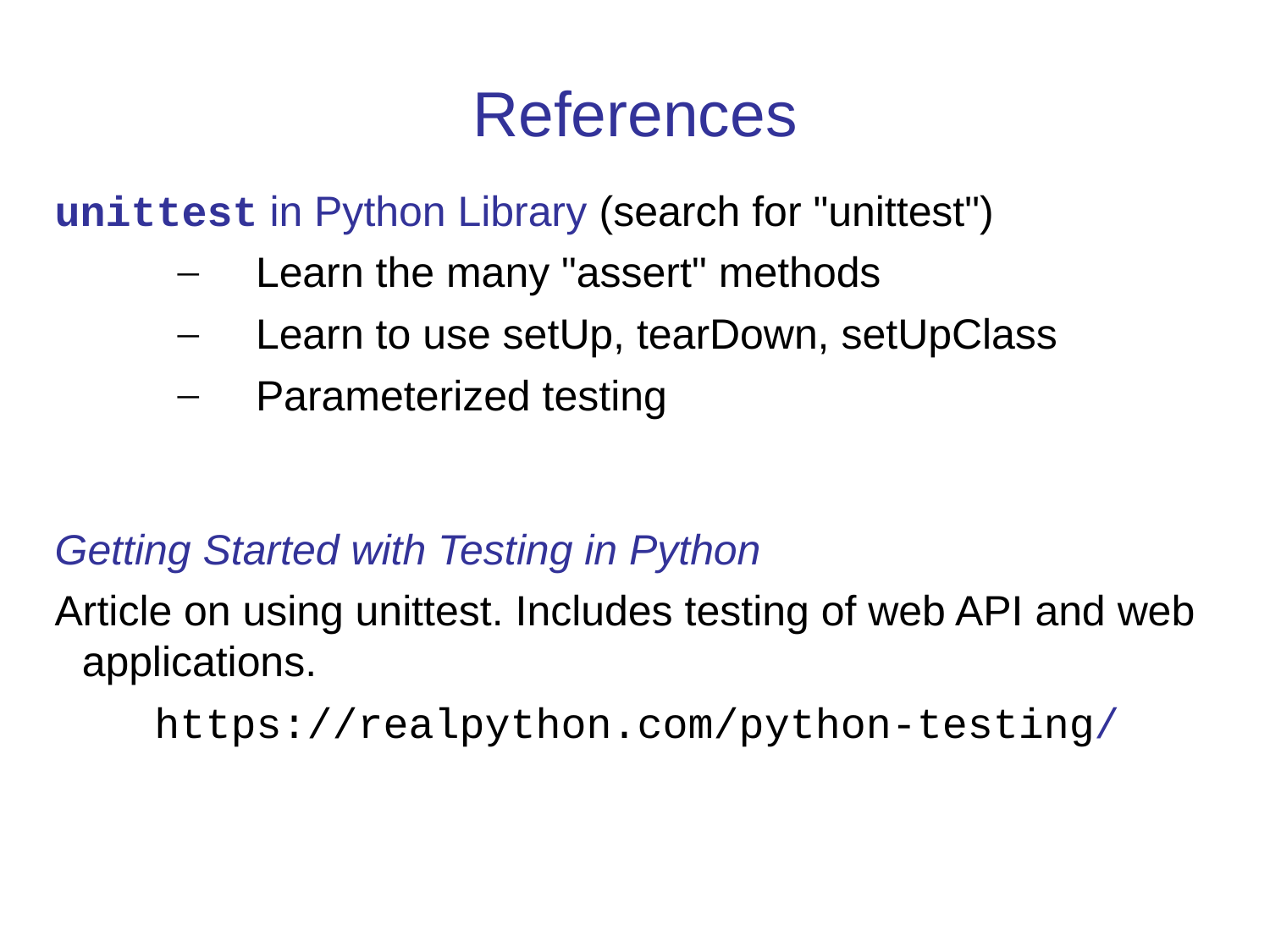

References
unittest in Python Library (search for "unittest")
Learn the many "assert" methods
Learn to use setUp, tearDown, setUpClass
Parameterized testing

Getting Started with Testing in Python
Article on using unittest. Includes testing of web API and web applications.
https://realpython.com/python-testing/